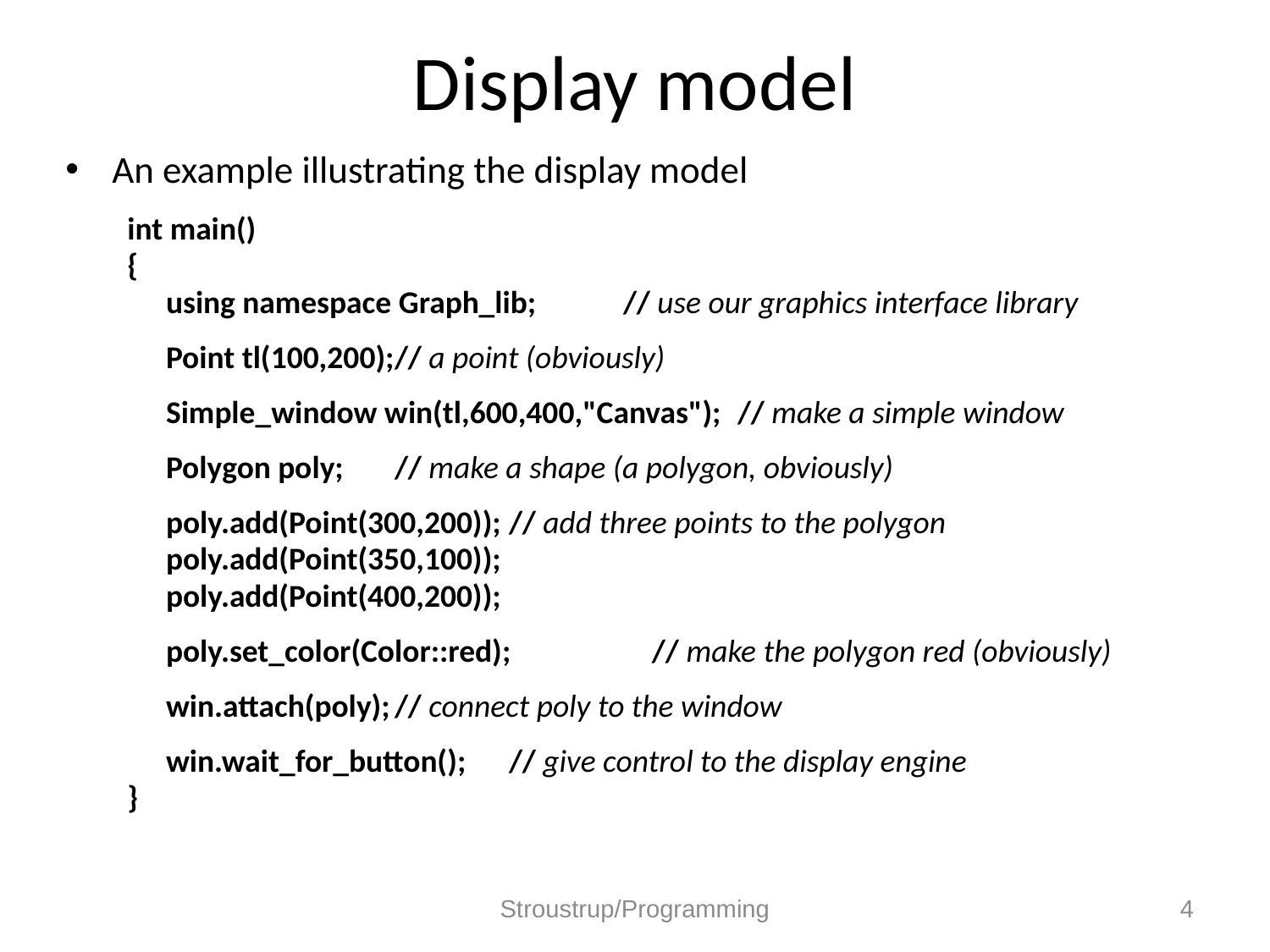

# Display model
An example illustrating the display model

int main()
{
	using namespace Graph_lib;	// use our graphics interface library

	Point tl(100,200);			// a point (obviously)

	Simple_window win(tl,600,400,"Canvas"); 	// make a simple window

	Polygon poly;		// make a shape (a polygon, obviously)

	poly.add(Point(300,200));	// add three points to the polygon
	poly.add(Point(350,100));
	poly.add(Point(400,200));

	poly.set_color(Color::red);	    // make the polygon red (obviously)

	win.attach(poly);		// connect poly to the window

	win.wait_for_button();	// give control to the display engine
}
Stroustrup/Programming
4